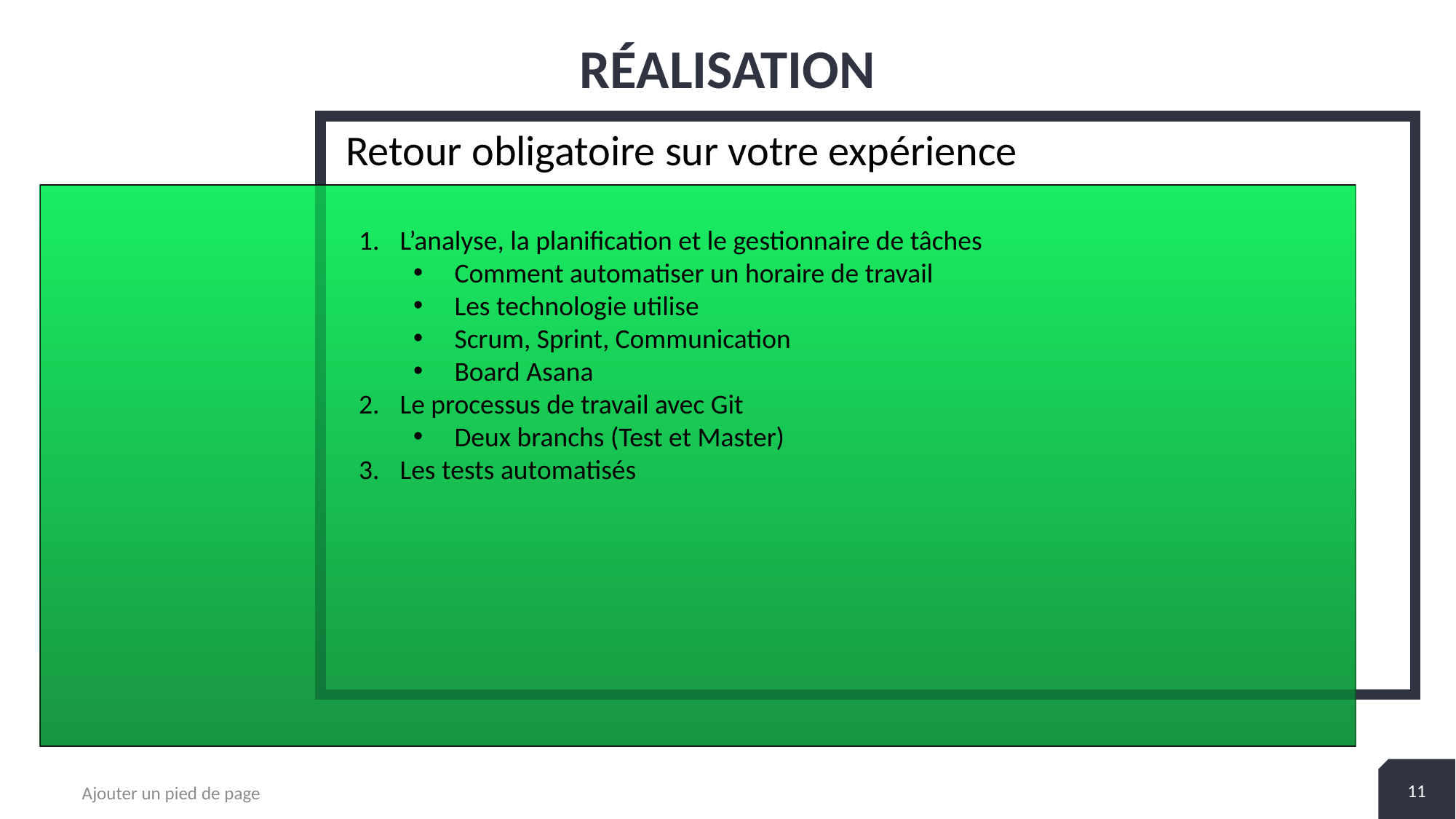

# Réalisation

Retour obligatoire sur votre expérience
2

+

L’analyse, la planification et le gestionnaire de tâches
Comment automatiser un horaire de travail
Les technologie utilise
Scrum, Sprint, Communication
Board Asana
Le processus de travail avec Git
Deux branchs (Test et Master)
Les tests automatisés
11
Ajouter un pied de page